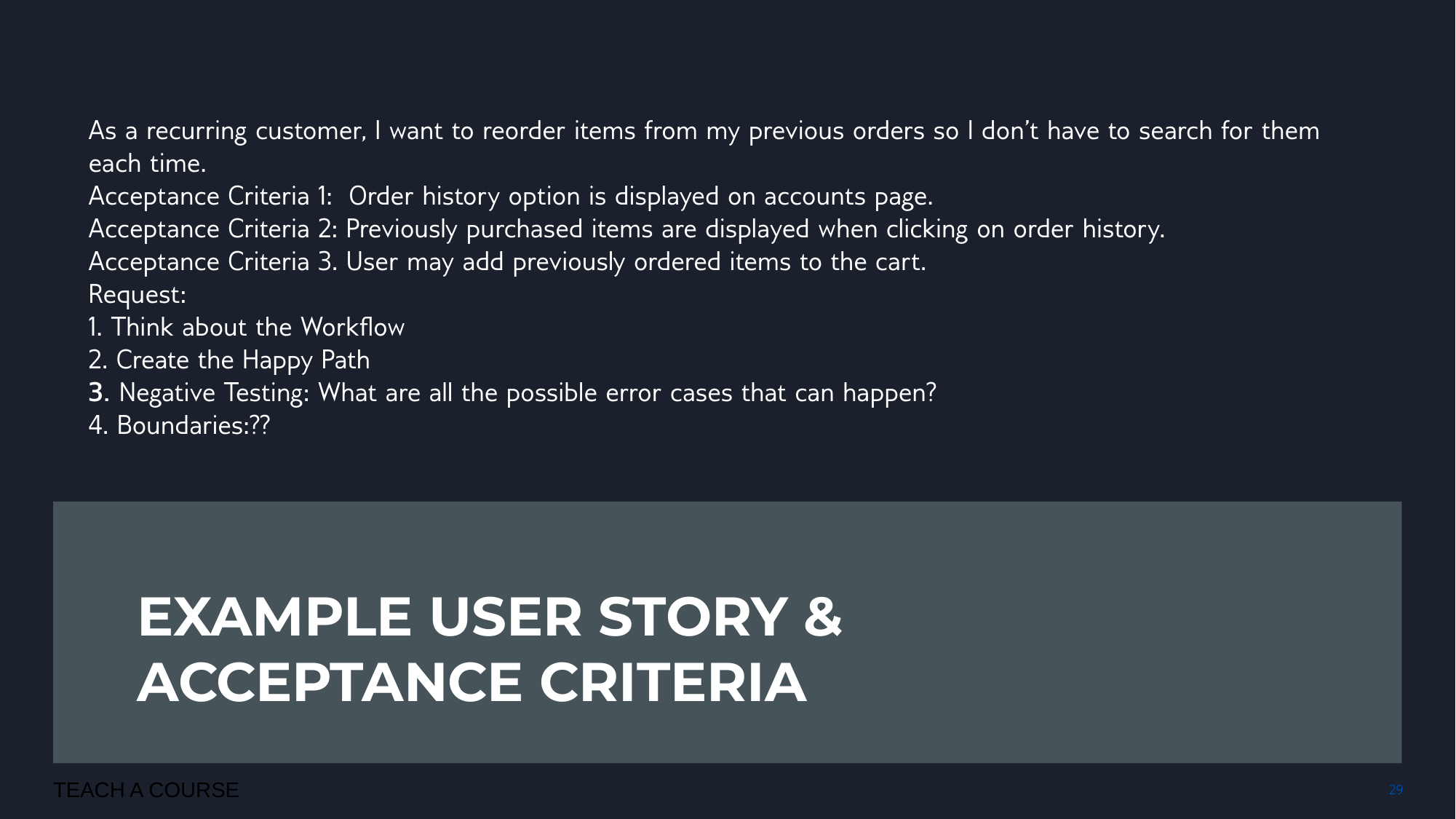

As a recurring customer, I want to reorder items from my previous orders so I don’t have to search for them each time.
Acceptance Criteria 1:  Order history option is displayed on accounts page.
Acceptance Criteria 2: Previously purchased items are displayed when clicking on order history.
Acceptance Criteria 3. User may add previously ordered items to the cart.
Request:
1. Think about the Workflow
2. Create the Happy Path
3. Negative Testing: What are all the possible error cases that can happen?
4. Boundaries:??
# EXAMPLE USER STORY & ACCEPTANCE CRITERIA
TEACH A COURSE
29